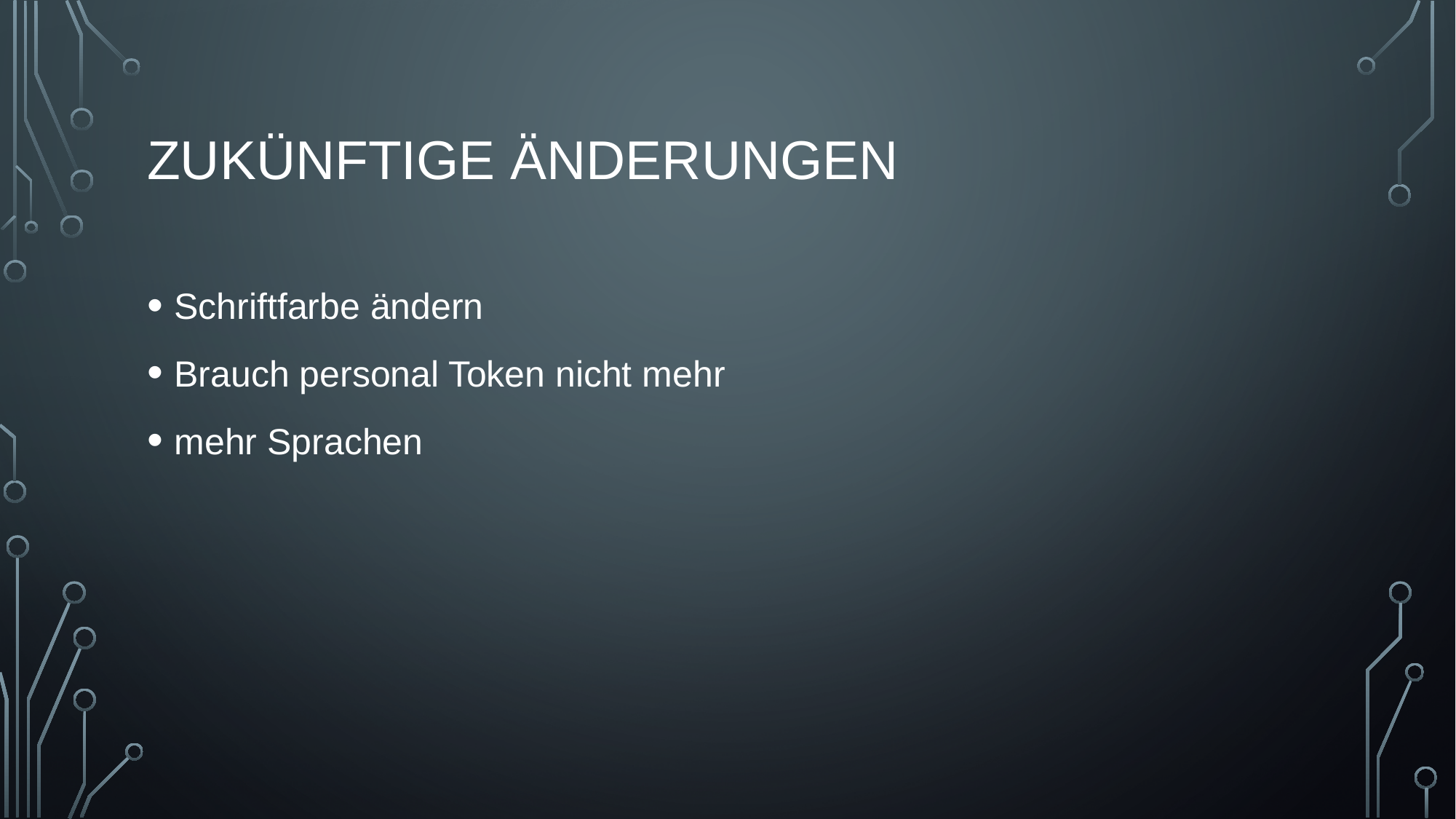

# Zukünftige Änderungen
Schriftfarbe ändern
Brauch personal Token nicht mehr
mehr Sprachen